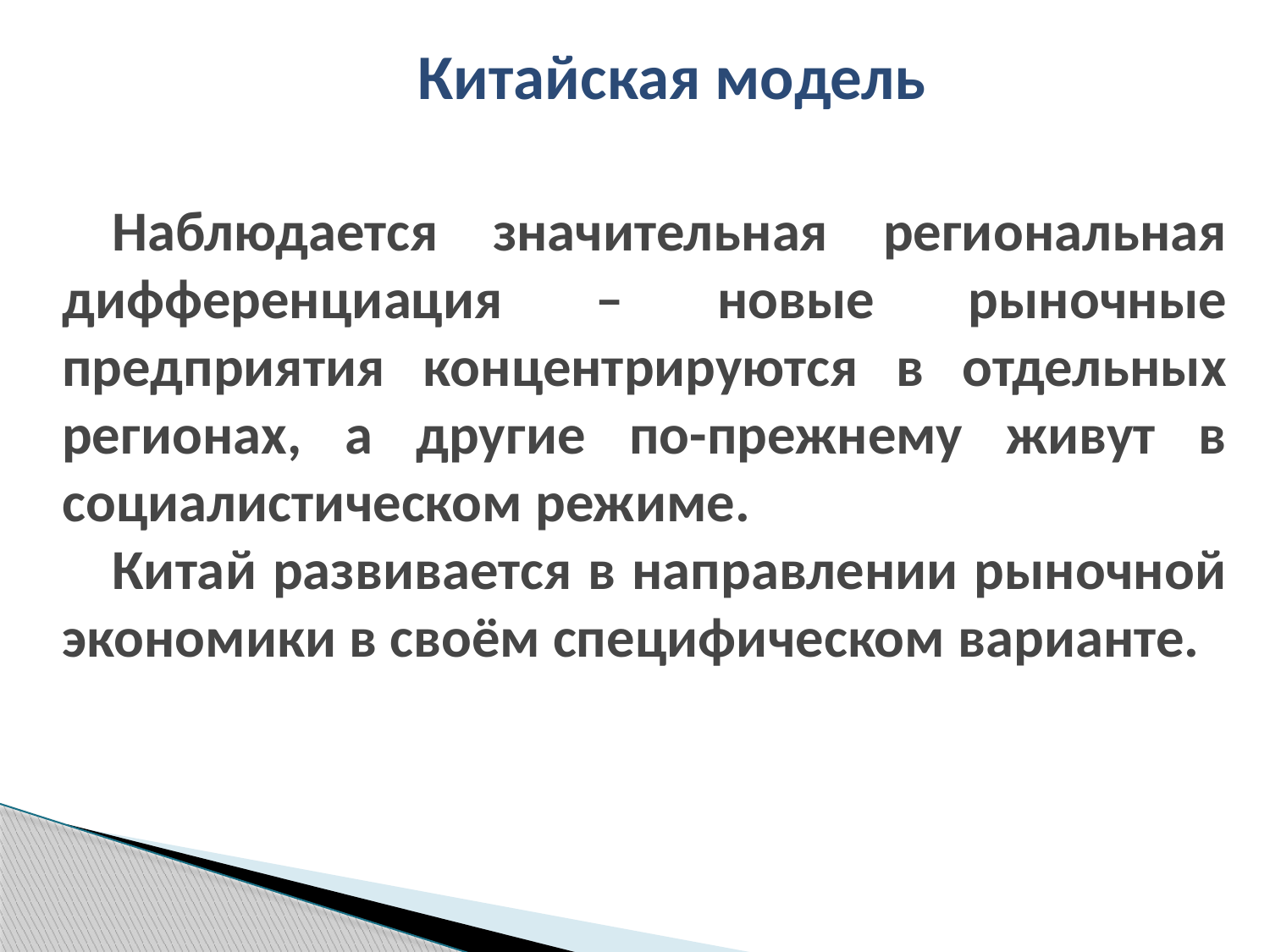

Китайская модель
Наблюдается значительная региональная дифференциация – новые рыночные предприятия концентрируются в отдельных регионах, а другие по-прежнему живут в социалистическом режиме.
Китай развивается в направлении рыночной экономики в своём специфическом варианте.